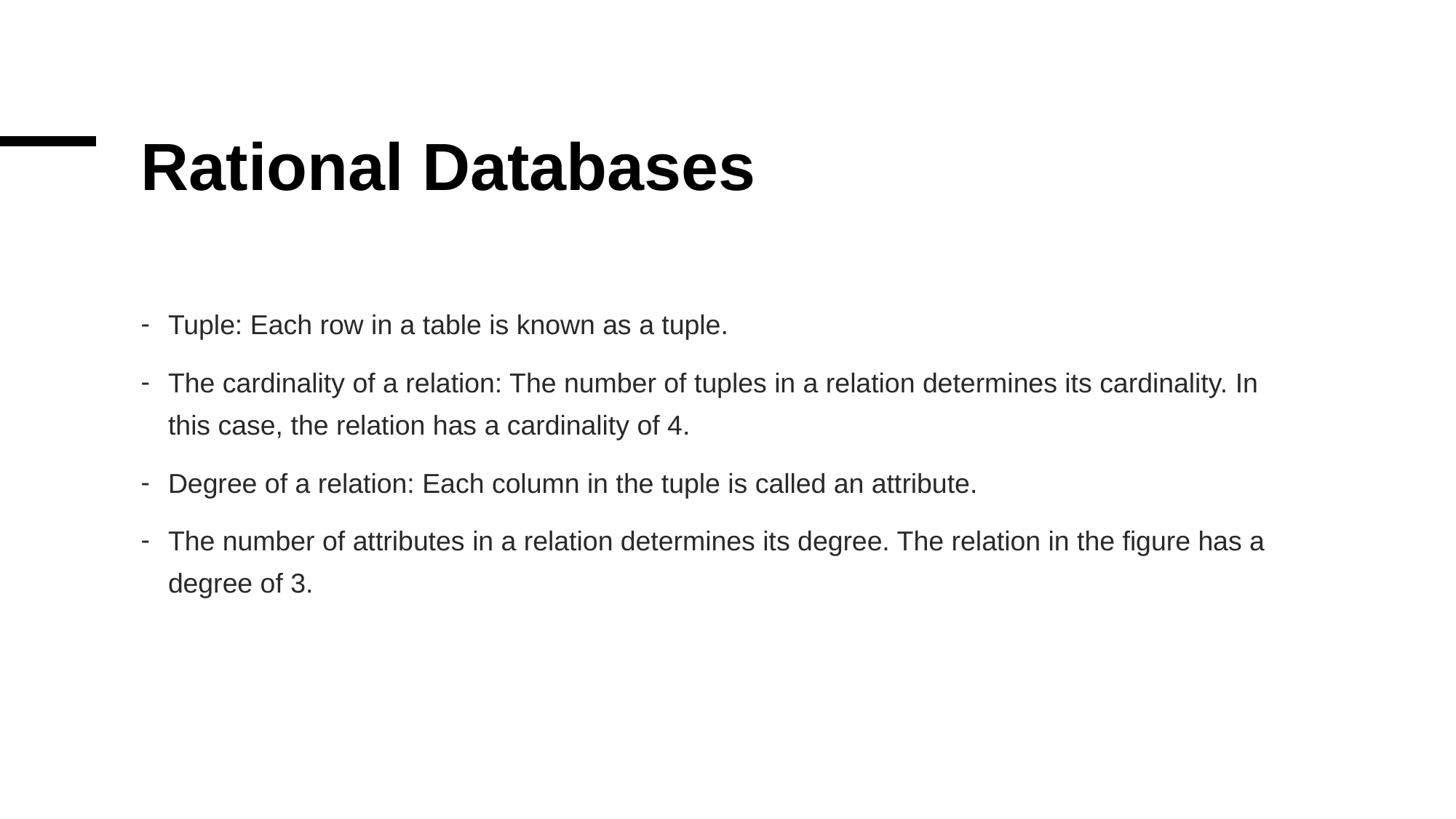

# Rational Databases
Tuple: Each row in a table is known as a tuple.
The cardinality of a relation: The number of tuples in a relation determines its cardinality. In this case, the relation has a cardinality of 4.
Degree of a relation: Each column in the tuple is called an attribute.
The number of attributes in a relation determines its degree. The relation in the figure has a degree of 3.